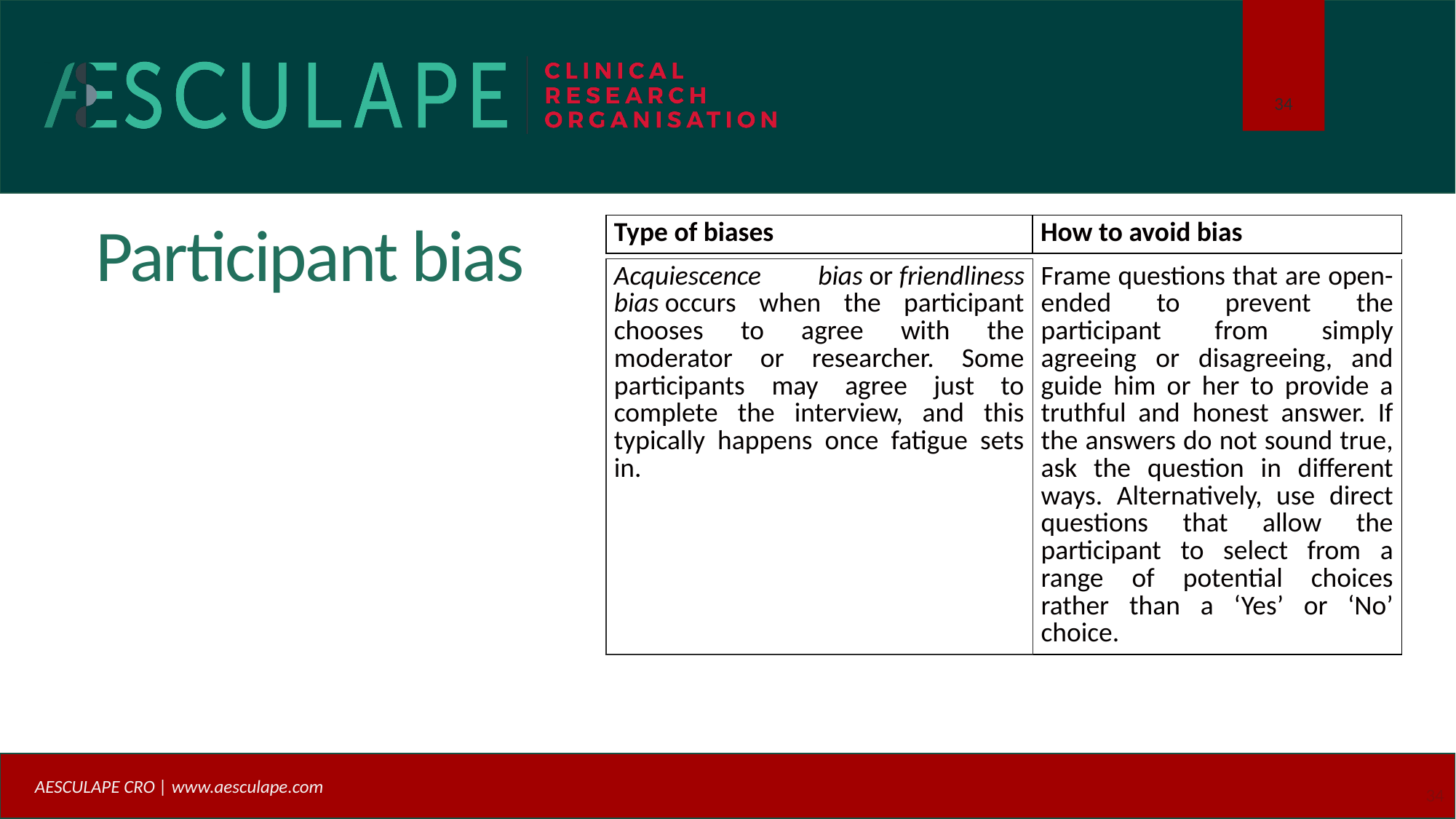

# Participant bias
| Type of biases | How to avoid bias |
| --- | --- |
| Acquiescence bias or friendliness bias occurs when the participant chooses to agree with the moderator or researcher. Some participants may agree just to complete the interview, and this typically happens once fatigue sets in. | Frame questions that are open-ended to prevent the participant from simply agreeing or disagreeing, and guide him or her to provide a truthful and honest answer. If the answers do not sound true, ask the question in different ways. Alternatively, use direct questions that allow the participant to select from a range of potential choices rather than a ‘Yes’ or ‘No’ choice. |
| --- | --- |
34